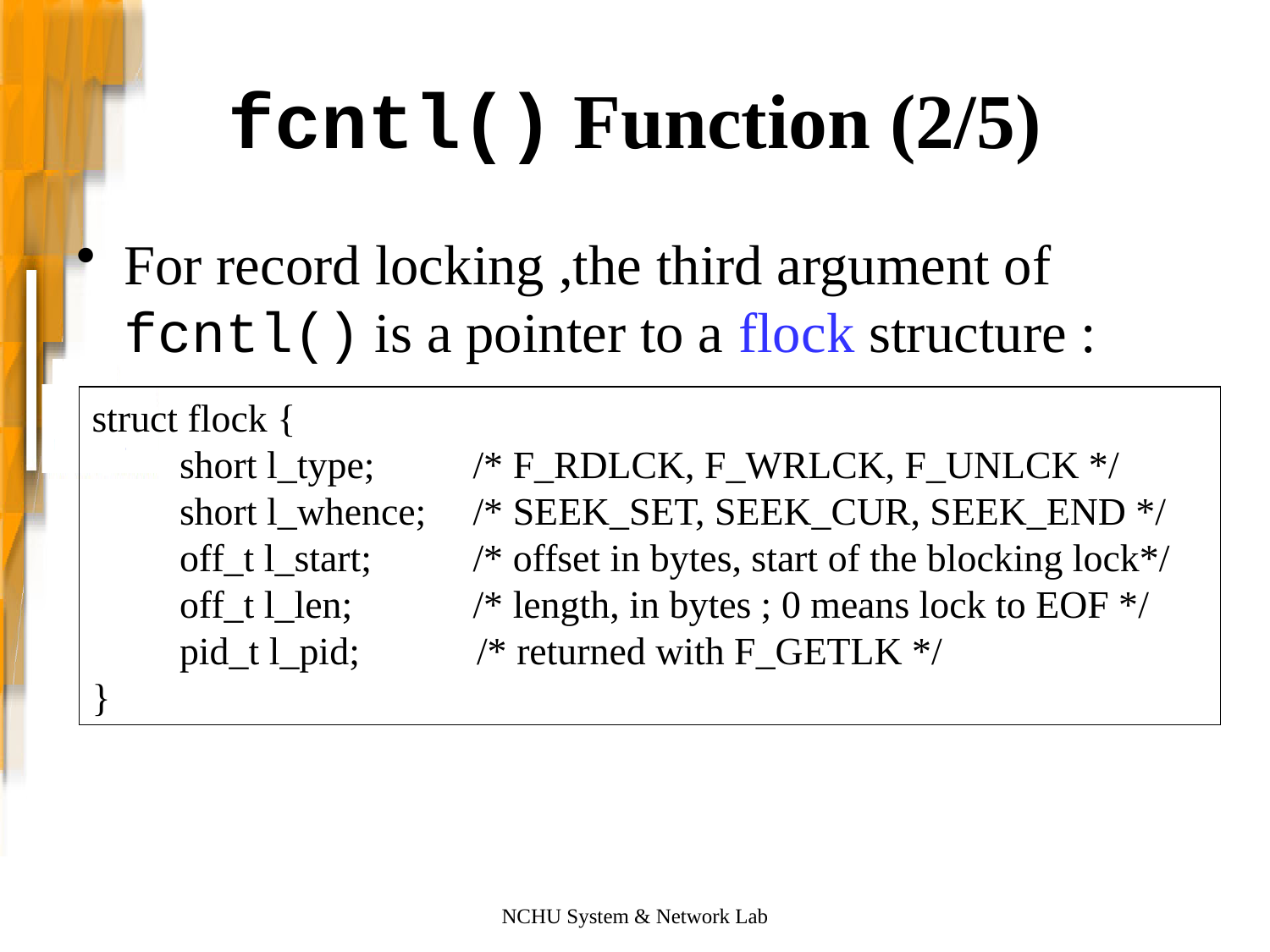

# fcntl() Function (2/5)
For record locking ,the third argument of
fcntl() is a pointer to a flock structure :
struct flock {
         short l_type;	/* F_RDLCK, F_WRLCK, F_UNLCK */
         short l_whence;	/* SEEK_SET, SEEK_CUR, SEEK_END */
         off_t l_start;	/* offset in bytes, start of the blocking lock*/
         off_t l_len;	/* length, in bytes ; 0 means lock to EOF */
         pid_t l_pid;            /* returned with F_GETLK */
}
NCHU System & Network Lab